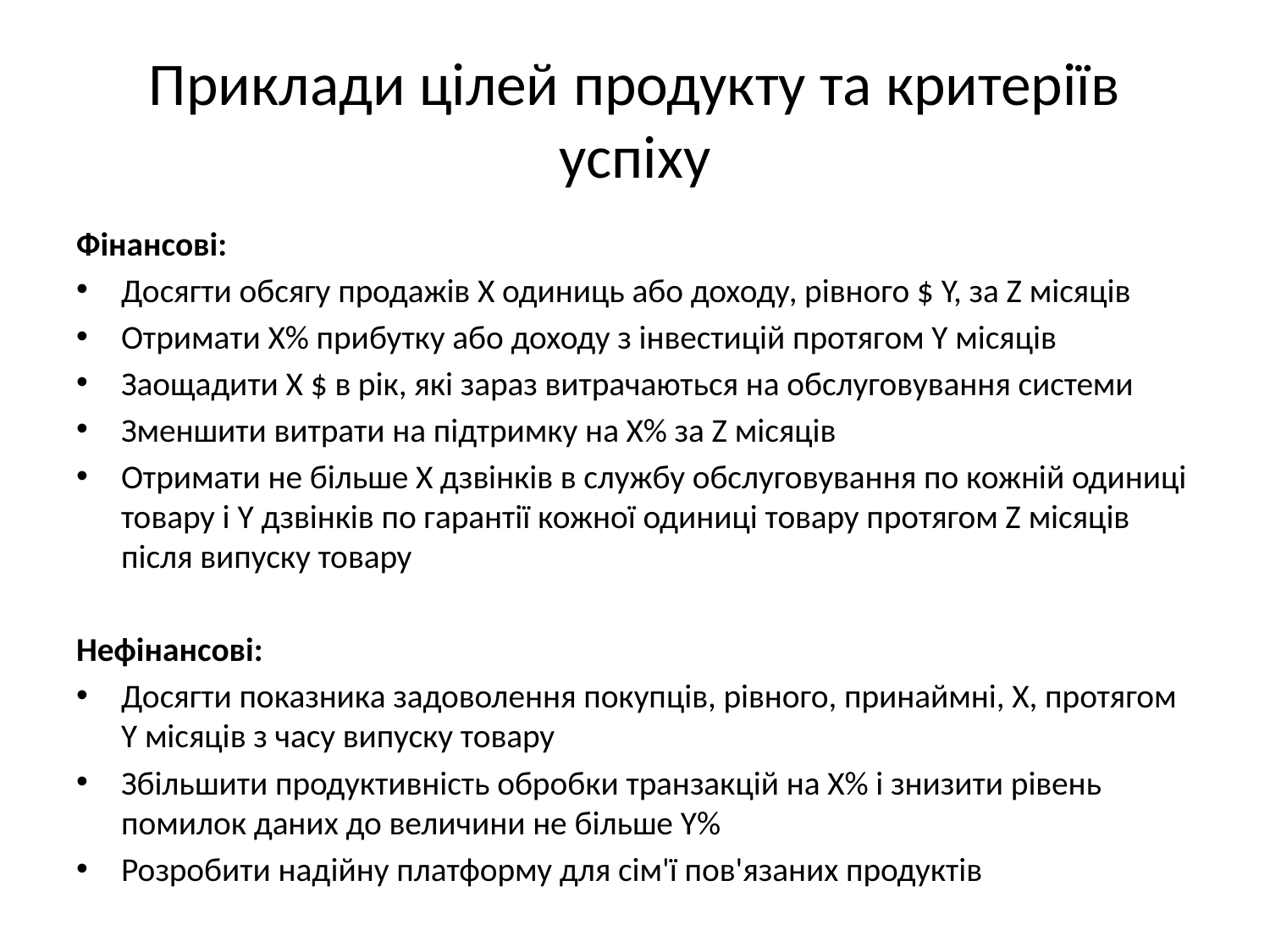

# Приклади цілей продукту та критеріїв успіху
Фінансові:
Досягти обсягу продажів X одиниць або доходу, рівного $ Y, за Z місяців
Отримати Х% прибутку або доходу з інвестицій протягом Y місяців
Заощадити Х $ в рік, які зараз витрачаються на обслуговування системи
Зменшити витрати на підтримку на Х% за Z місяців
Отримати не більше X дзвінків в службу обслуговування по кожній одиниці товару і Y дзвінків по гарантії кожної одиниці товару протягом Z місяців після випуску товару

Нефінансові:
Досягти показника задоволення покупців, рівного, принаймні, X, протягом Y місяців з часу випуску товару
Збільшити продуктивність обробки транзакцій на Х% і знизити рівень помилок даних до величини не більше Y%
Розробити надійну платформу для сім'ї пов'язаних продуктів